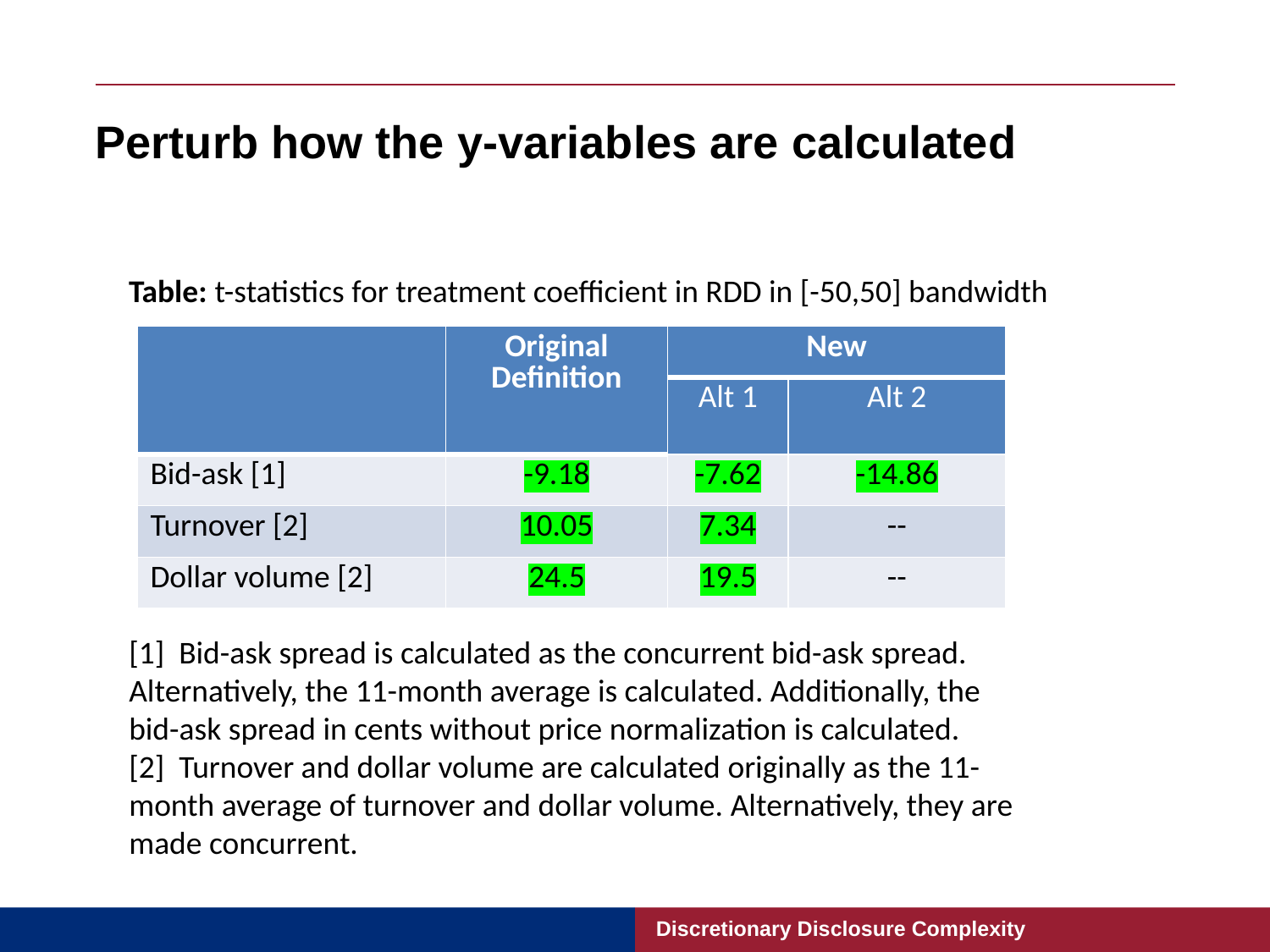

# Perturb how the y-variables are calculated
Table: t-statistics for treatment coefficient in RDD in [-50,50] bandwidth
|  | Original Definition | New |  |
| --- | --- | --- | --- |
|  | Definition 1 | Alt 1 | Alt 2 |
| Bid-ask [1] | -9.18 | -7.62 | -14.86 |
| Turnover [2] | 10.05 | 7.34 | -- |
| Dollar volume [2] | 24.5 | 19.5 | -- |
[1]  Bid-ask spread is calculated as the concurrent bid-ask spread. Alternatively, the 11-month average is calculated. Additionally, the bid-ask spread in cents without price normalization is calculated.
[2]  Turnover and dollar volume are calculated originally as the 11-month average of turnover and dollar volume. Alternatively, they are made concurrent.
Discretionary Disclosure Complexity